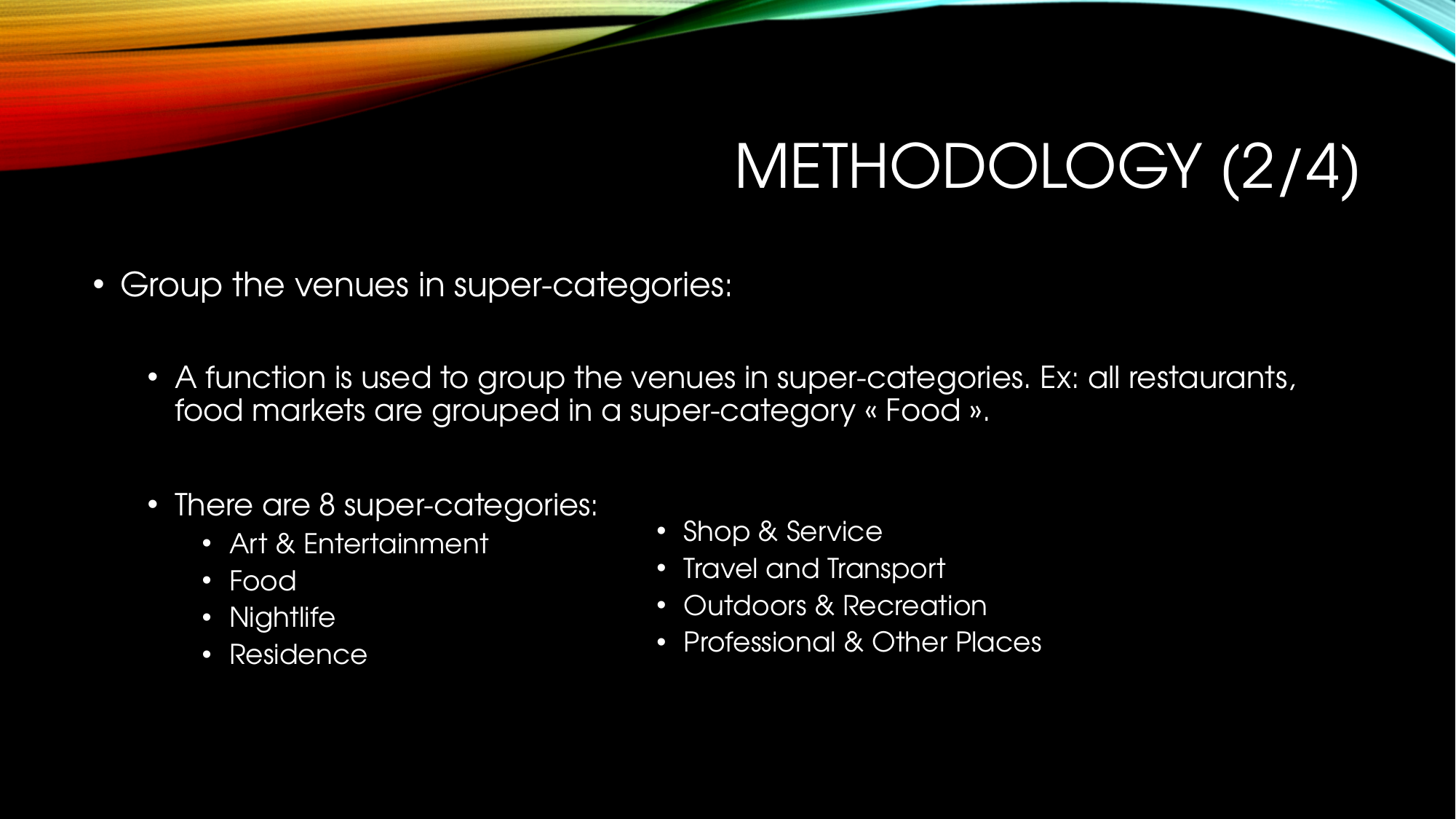

# METHODOLOGY (2/4)
Group the venues in super-categories:

A function is used to group the venues in super-categories. Ex: all restaurants, food markets are grouped in a super-category « Food ».

There are 8 super-categories:
Art & Entertainment
Food
Nightlife
Residence

Shop & Service
Travel and Transport
Outdoors & Recreation
Professional & Other Places